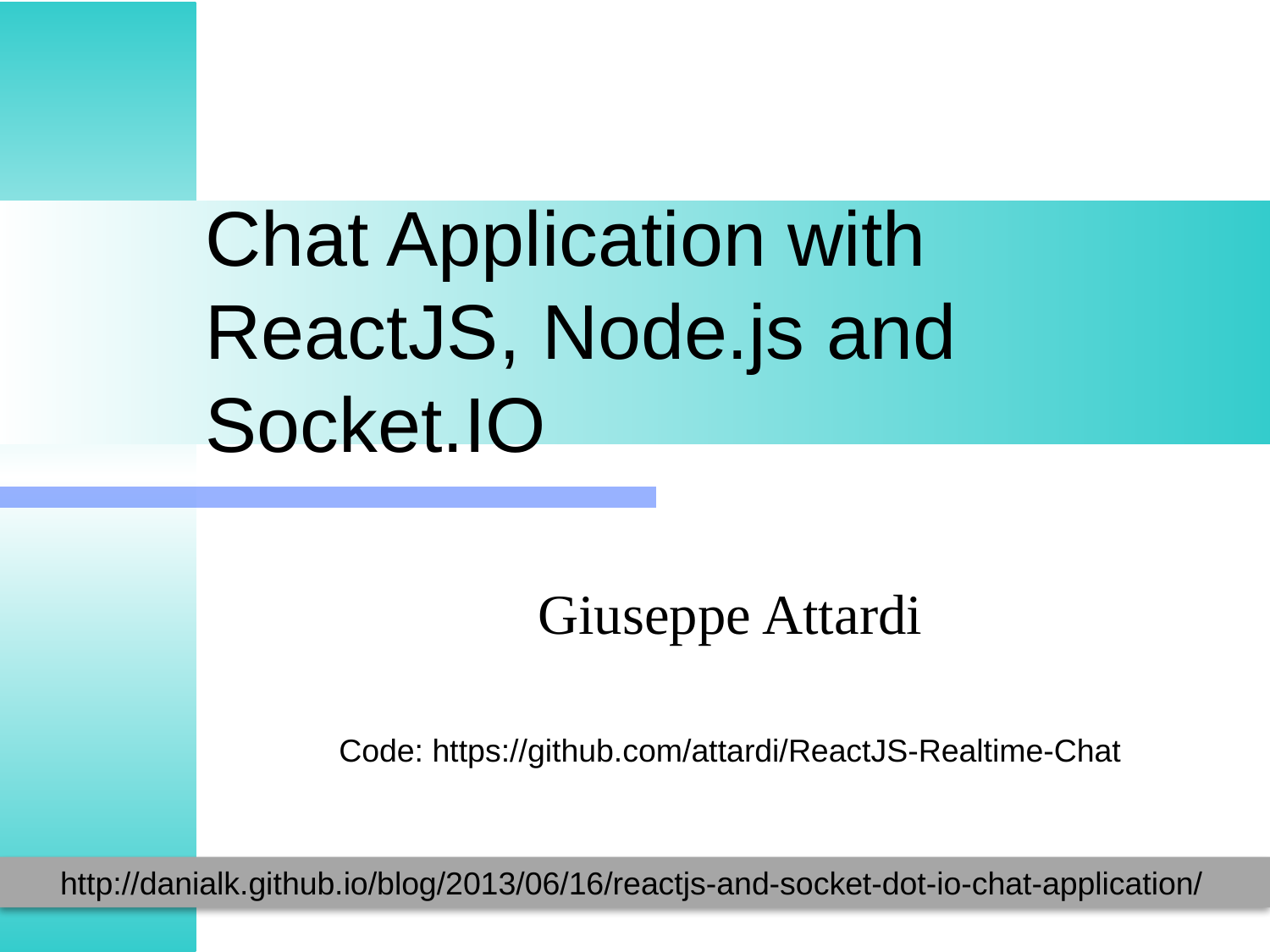

# Chat Application with ReactJS, Node.js and Socket.IO
Giuseppe Attardi

Code: https://github.com/attardi/ReactJS-Realtime-Chat

http://danialk.github.io/blog/2013/06/16/reactjs-and-socket-dot-io-chat-application/